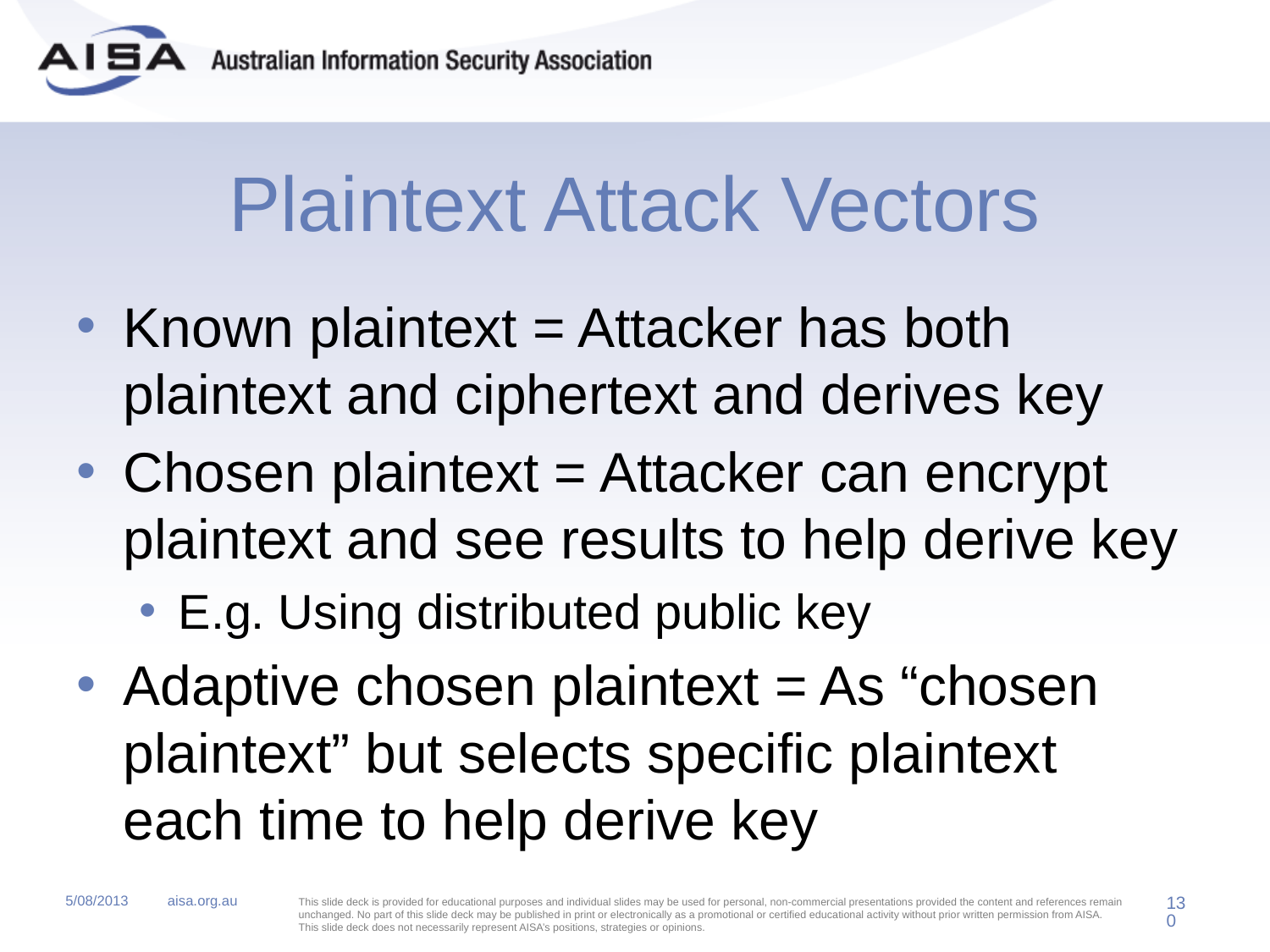

# Plaintext Attack Vectors
Known plaintext = Attacker has both plaintext and ciphertext and derives key
Chosen plaintext = Attacker can encrypt plaintext and see results to help derive key
E.g. Using distributed public key
Adaptive chosen plaintext = As “chosen plaintext” but selects specific plaintext each time to help derive key